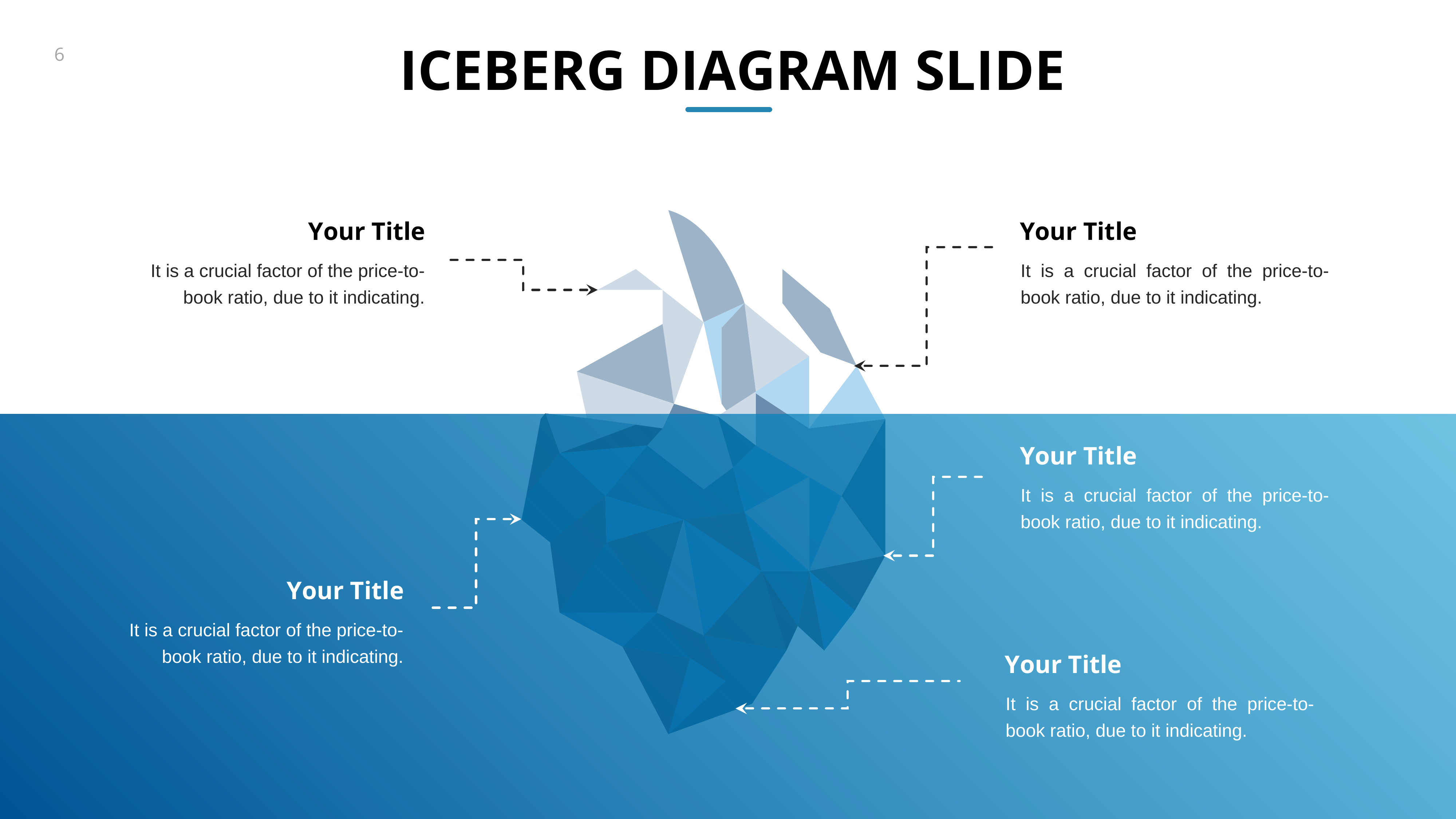

ICEBERG DIAGRAM SLIDE

Your Title
Your Title
It is a crucial factor of the price-to-book ratio, due to it indicating.
It is a crucial factor of the price-to-book ratio, due to it indicating.

Your Title
It is a crucial factor of the price-to-book ratio, due to it indicating.
Your Title
It is a crucial factor of the price-to-book ratio, due to it indicating.
Your Title
It is a crucial factor of the price-to-book ratio, due to it indicating.